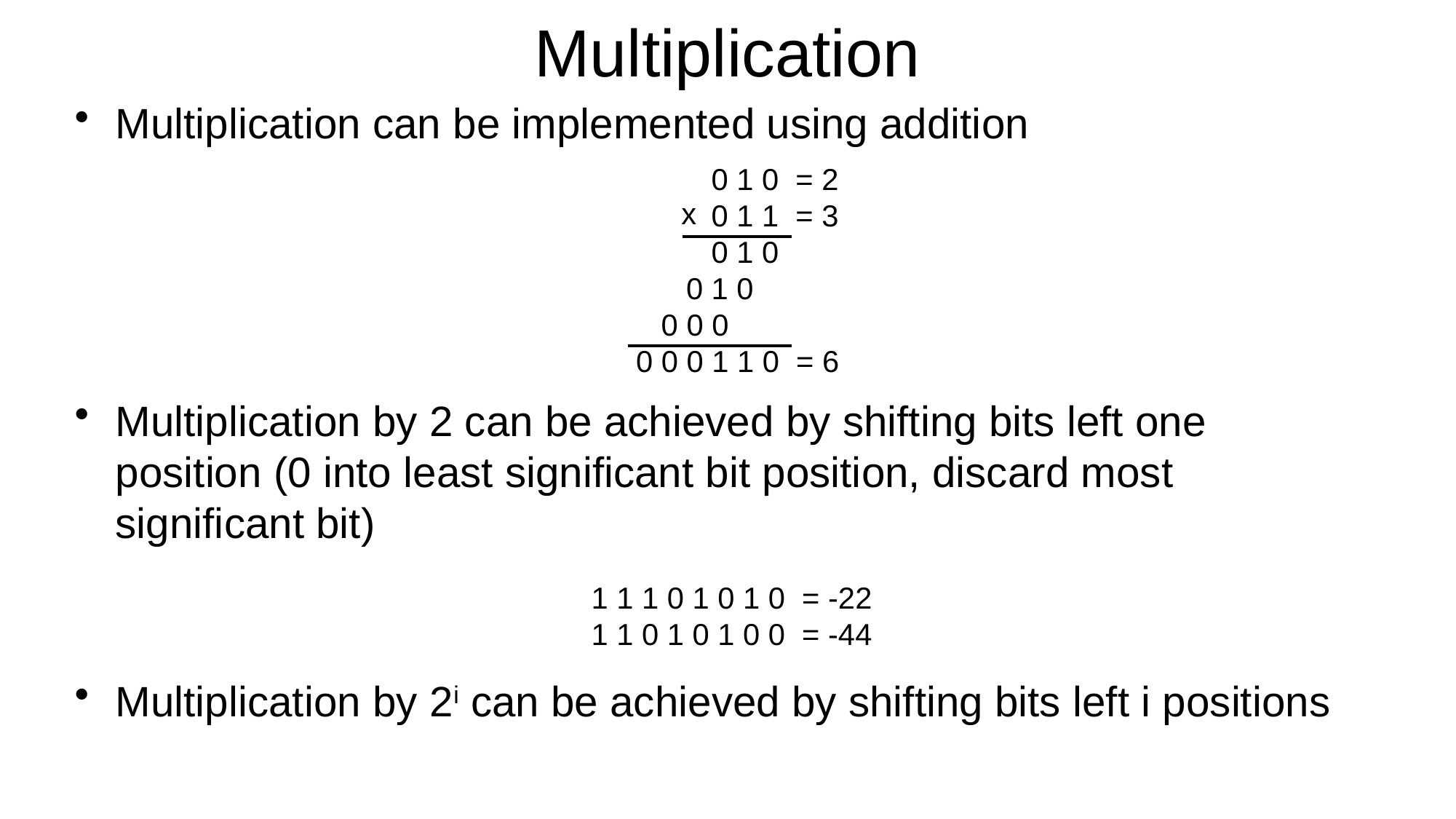

# Multiplication
Multiplication can be implemented using addition

Multiplication by 2 can be achieved by shifting bits left one position (0 into least significant bit position, discard most significant bit)

Multiplication by 2i can be achieved by shifting bits left i positions
            0 1 0  = 2
            0 1 1  = 3
            0 1 0
         0 1 0
      0 0 0
   0 0 0 1 1 0  = 6
x
  1 1 1 0 1 0 1 0  = -22
  1 1 0 1 0 1 0 0  = -44